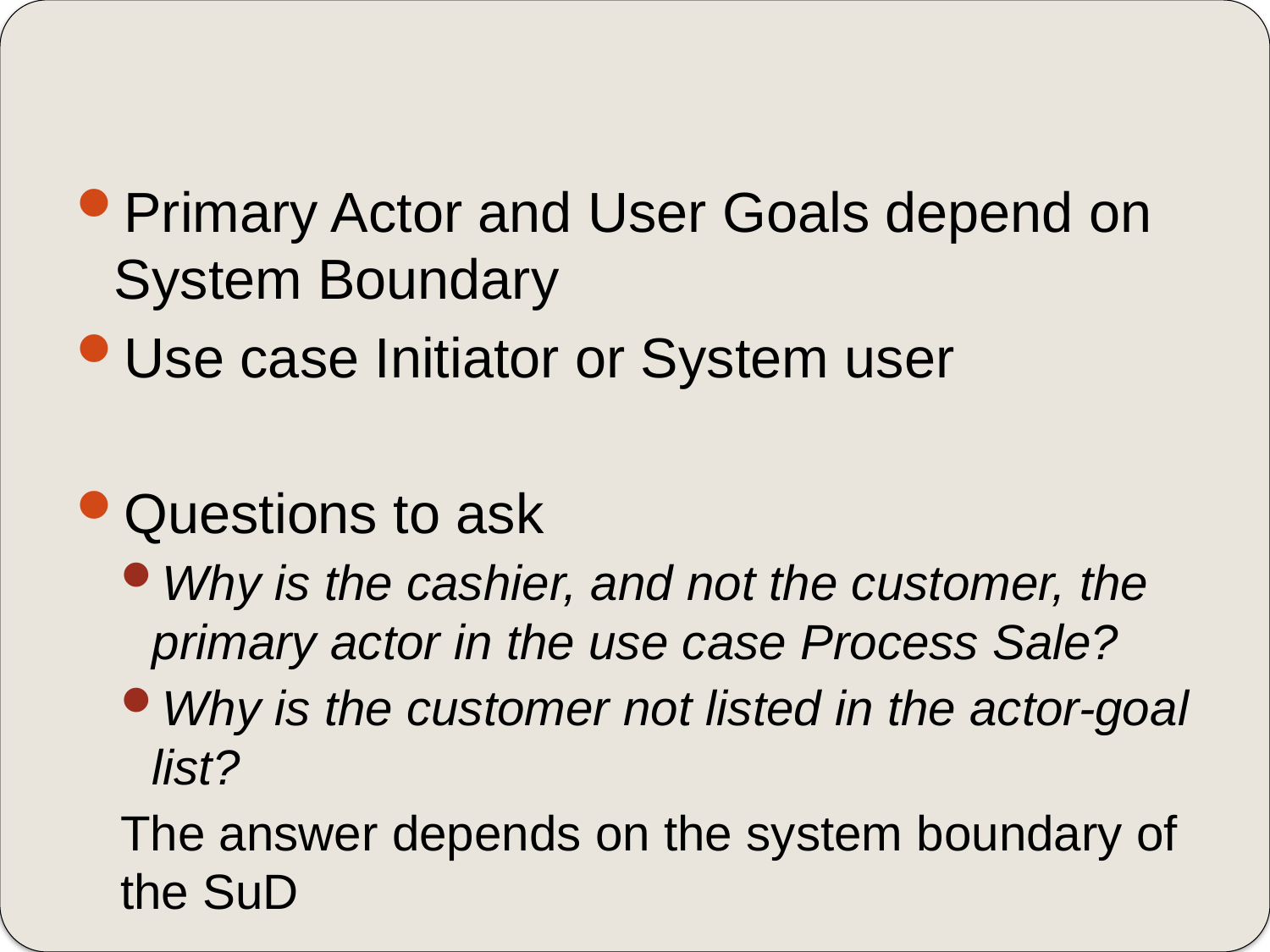

#
Primary Actor and User Goals depend on System Boundary
Use case Initiator or System user

Questions to ask
Why is the cashier, and not the customer, the primary actor in the use case Process Sale?
Why is the customer not listed in the actor-goal list?
The answer depends on the system boundary of the SuD